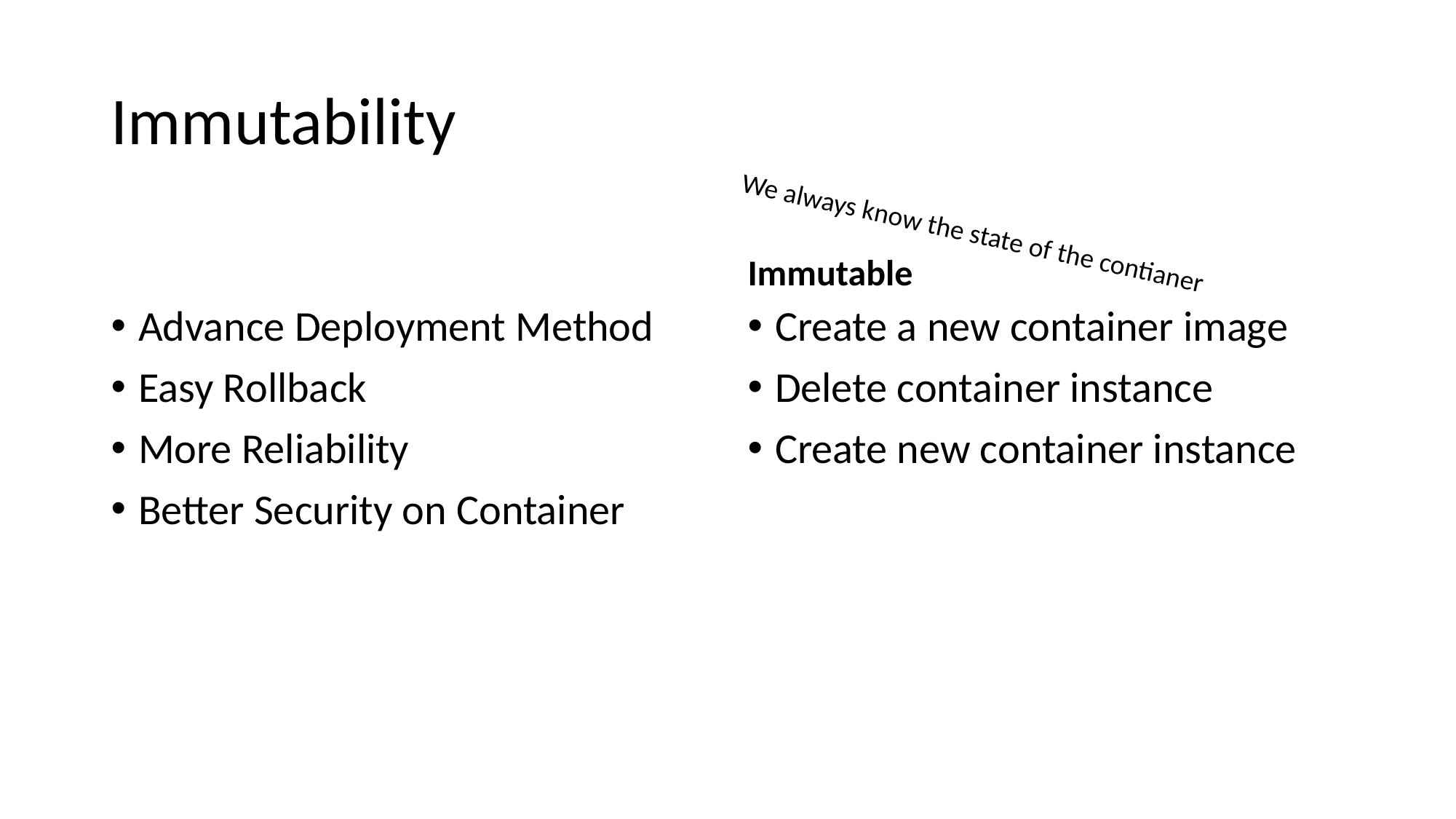

# Immutability

Immutable
We always know the state of the contianer
Advance Deployment Method
Easy Rollback
More Reliability
Better Security on Container
Create a new container image
Delete container instance
Create new container instance